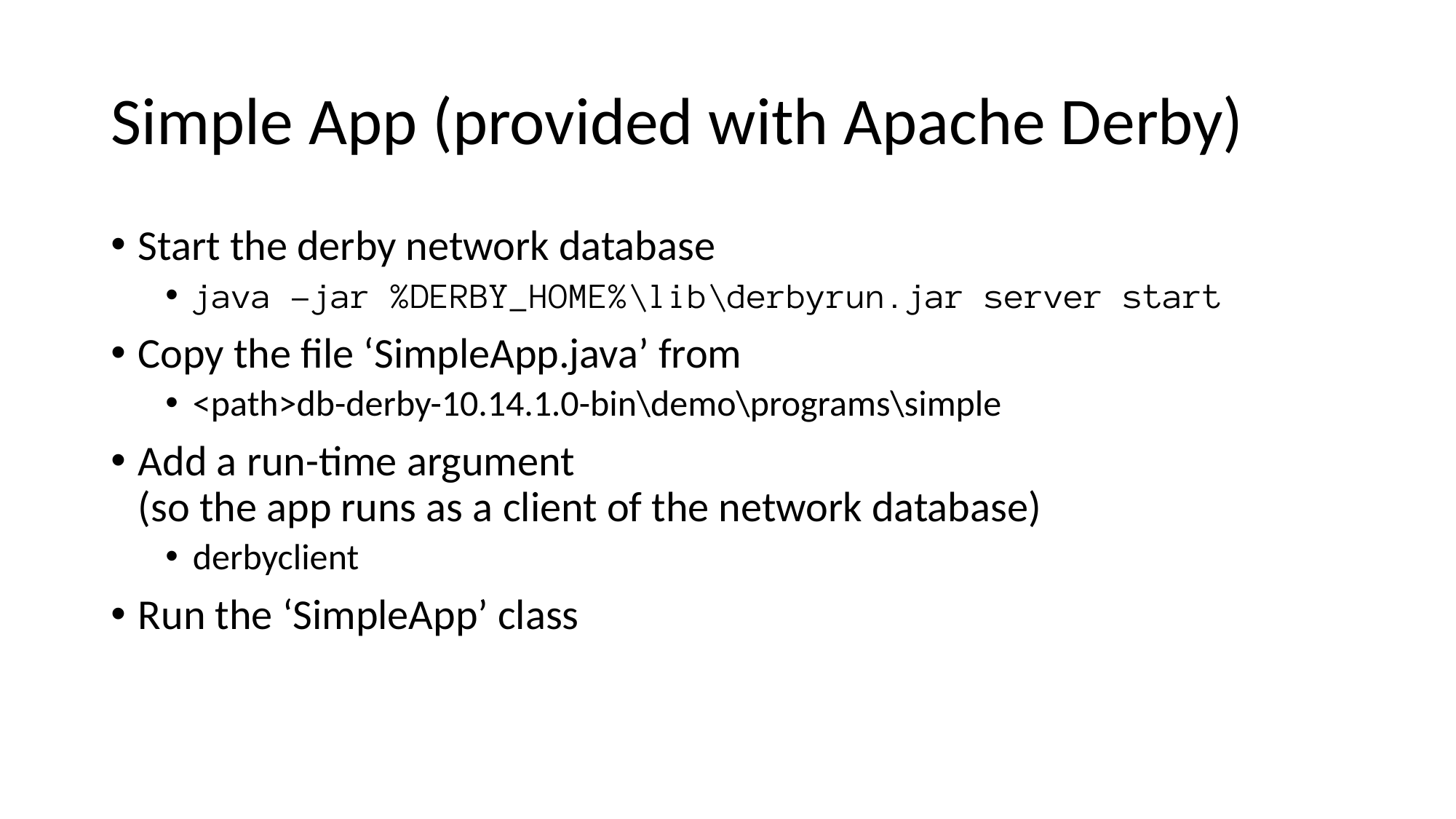

# Simple App (provided with Apache Derby)
Start the derby network database
java -jar %DERBY_HOME%\lib\derbyrun.jar server start
Copy the file ‘SimpleApp.java’ from
<path>db-derby-10.14.1.0-bin\demo\programs\simple
Add a run-time argument
(so the app runs as a client of the network database)
derbyclient
Run the ‘SimpleApp’ class